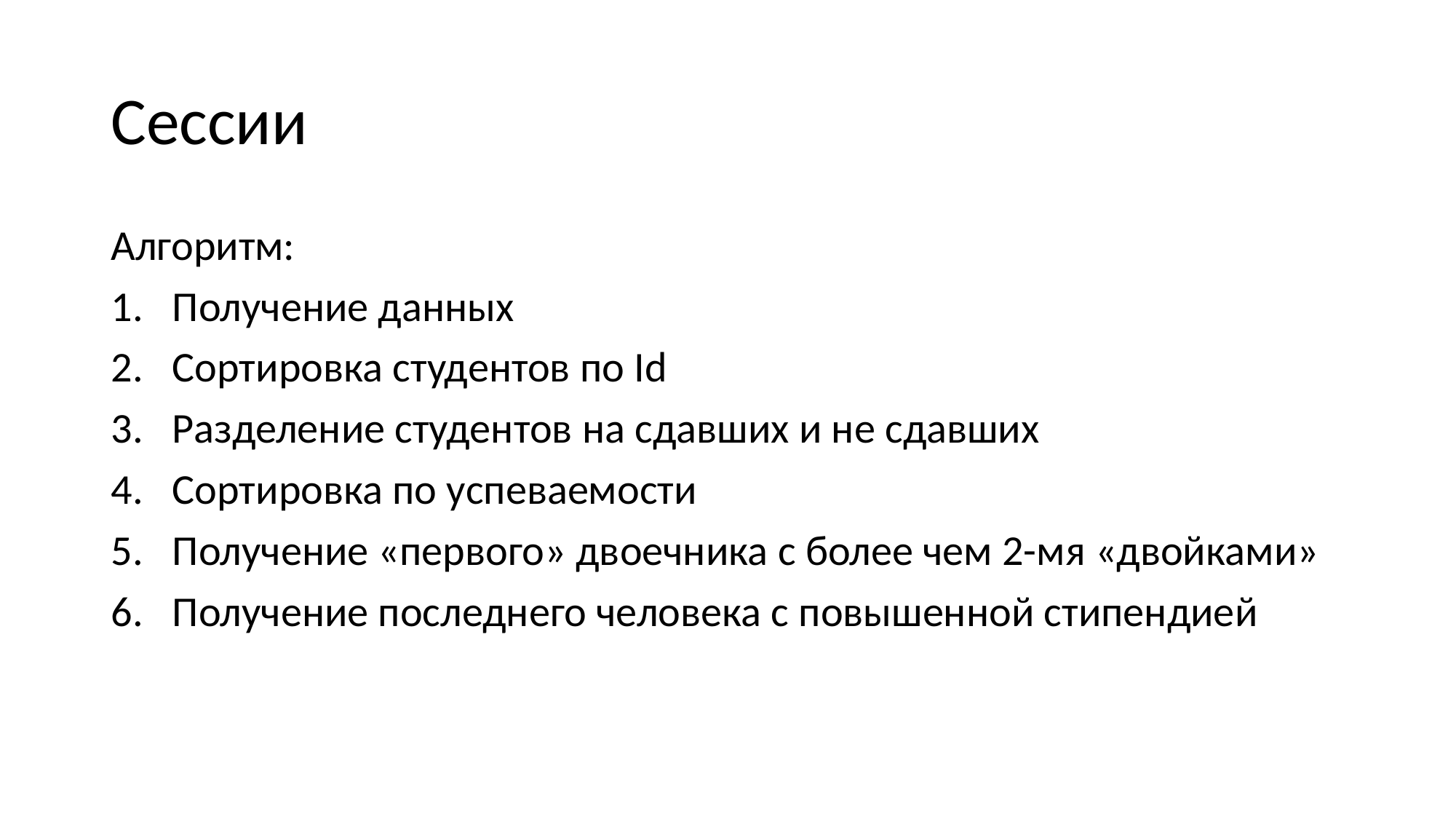

# Сессии
Алгоритм:
Получение данных
Сортировка студентов по Id
Разделение студентов на сдавших и не сдавших
Сортировка по успеваемости
Получение «первого» двоечника с более чем 2-мя «двойками»
Получение последнего человека с повышенной стипендией